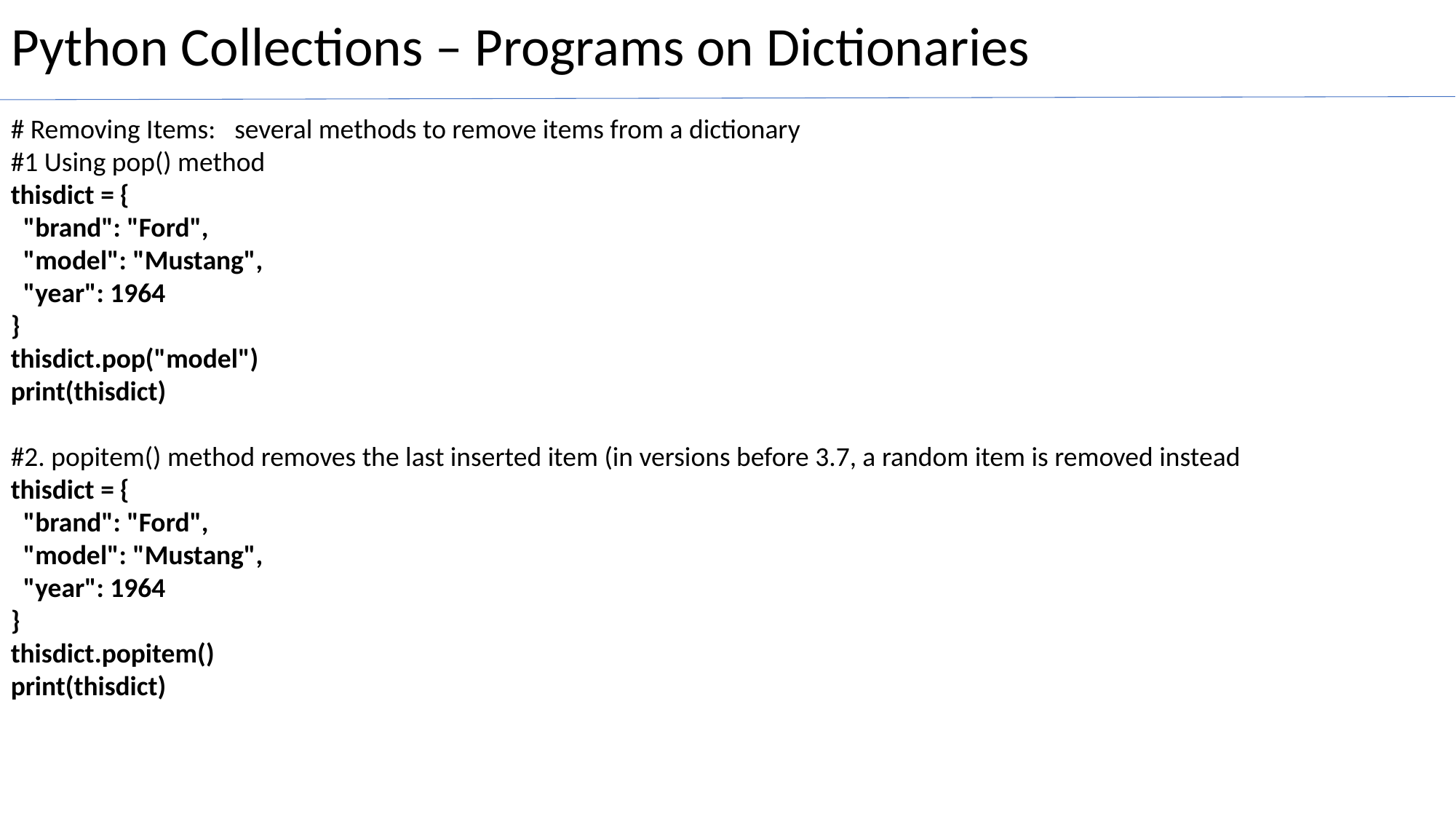

# Python Collections – Programs on Dictionaries
# Removing Items:   several methods to remove items from a dictionary
#1 Using pop() method
thisdict =	{
  "brand": "Ford",
  "model": "Mustang",
  "year": 1964
}
thisdict.pop("model")
print(thisdict)

#2. popitem() method removes the last inserted item (in versions before 3.7, a random item is removed instead
thisdict =	{
  "brand": "Ford",
  "model": "Mustang",
  "year": 1964
}
thisdict.popitem()
print(thisdict)